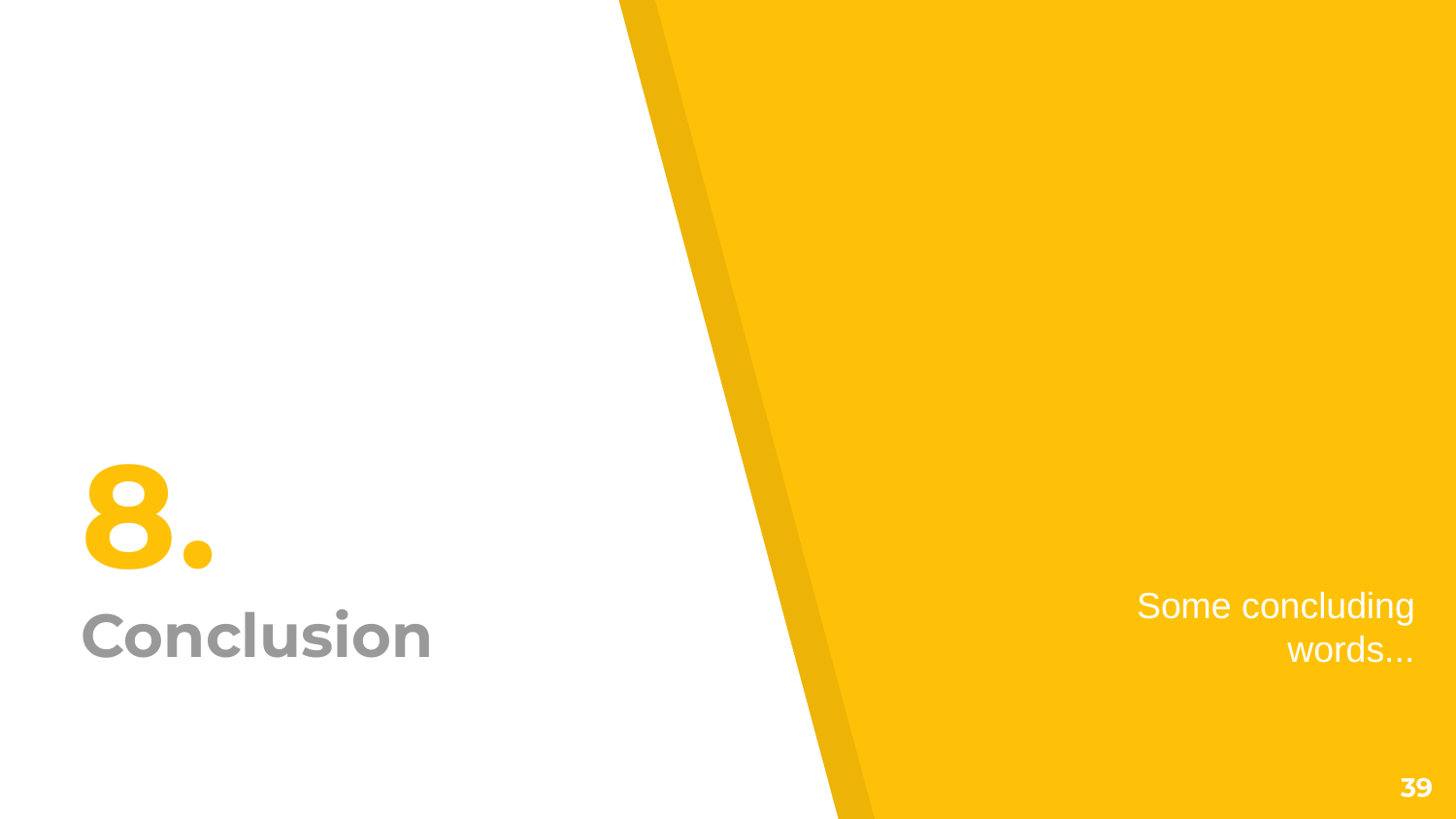

# 8.
Conclusion
Some concluding words...
39